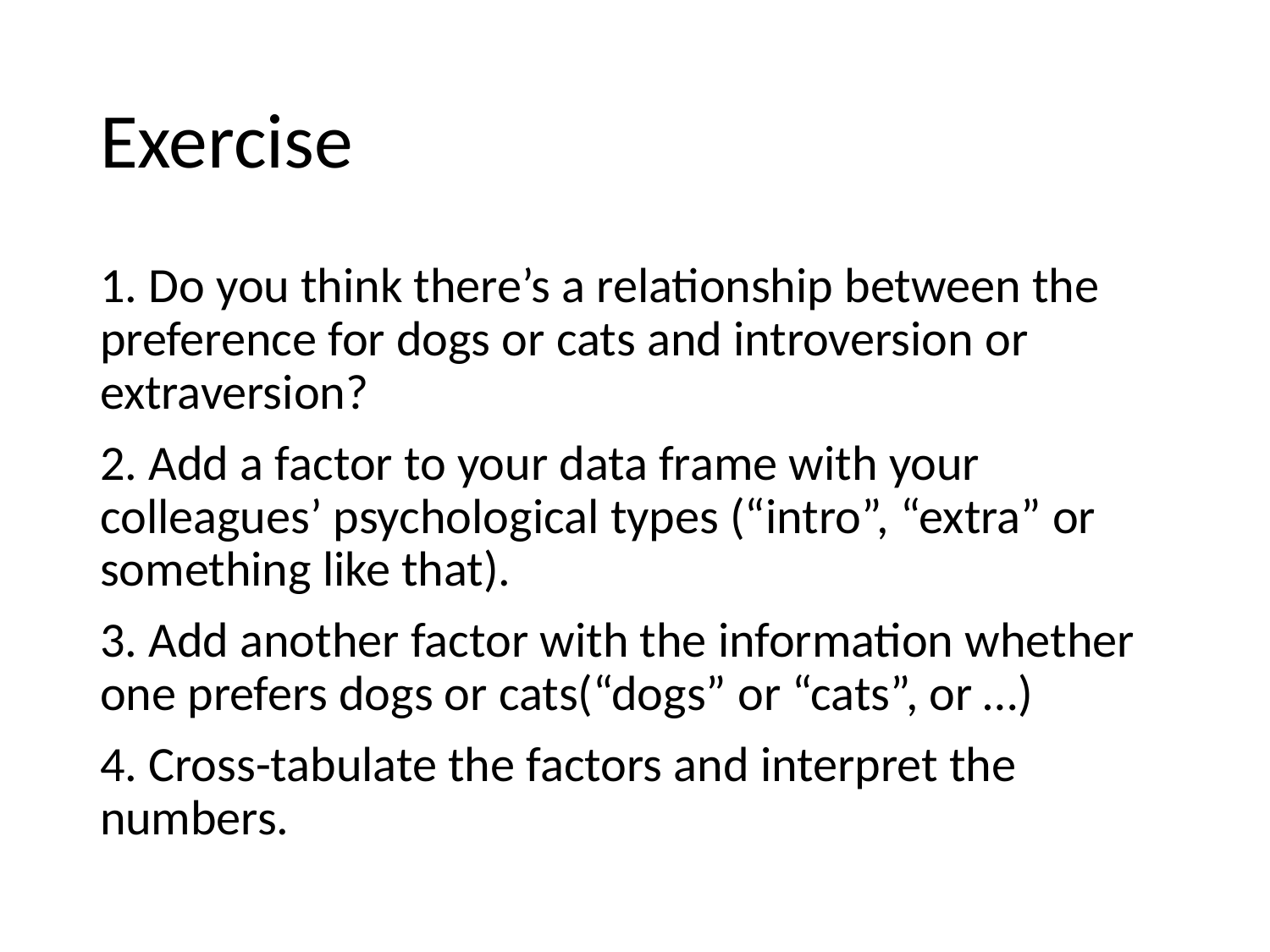

# Exercise
1. Do you think there’s a relationship between the preference for dogs or cats and introversion or extraversion?
2. Add a factor to your data frame with your colleagues’ psychological types (“intro”, “extra” or something like that).
3. Add another factor with the information whether one prefers dogs or cats(“dogs” or “cats”, or …)
4. Cross-tabulate the factors and interpret the numbers.